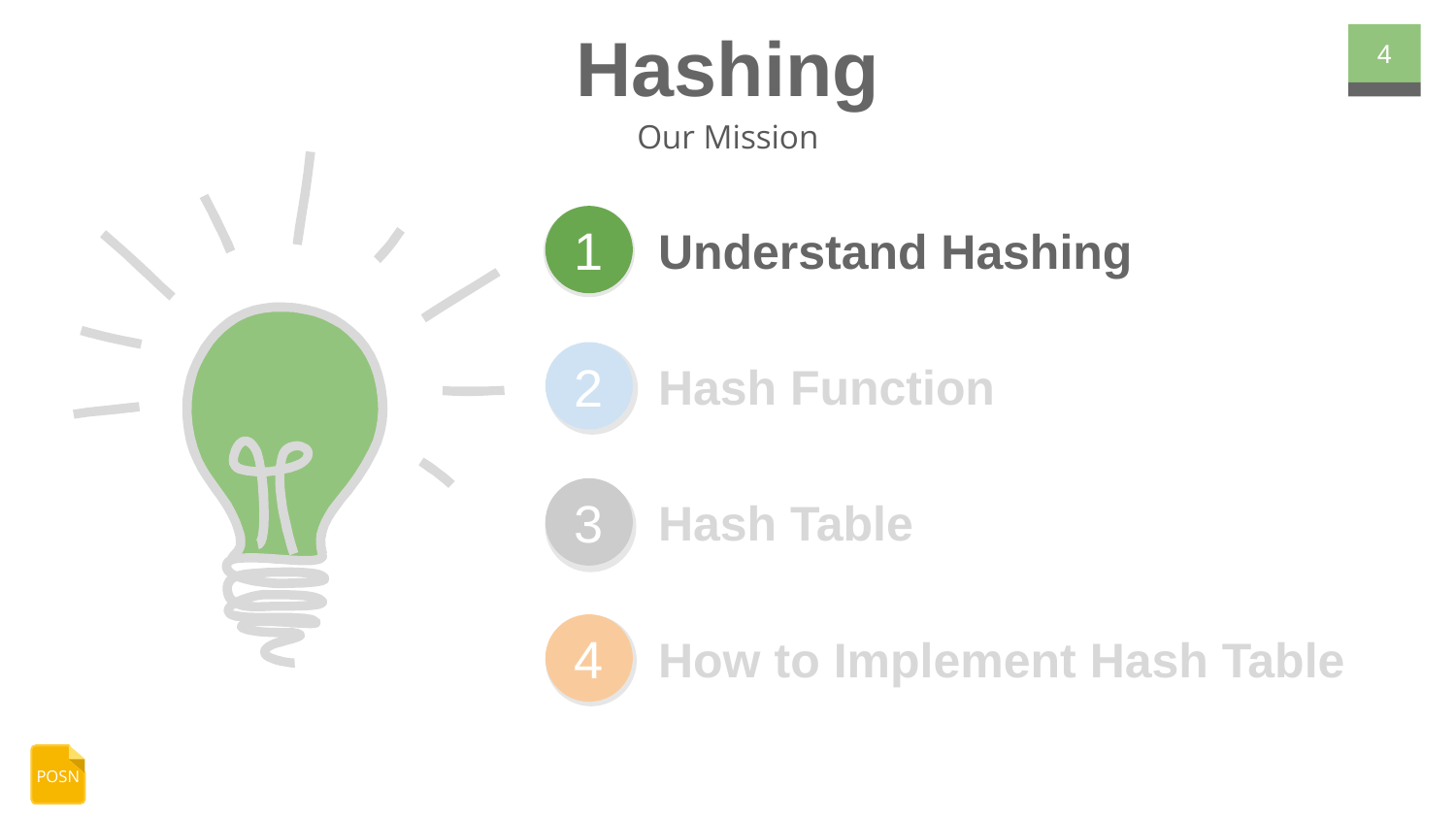

# Hashing
4
Our Mission

Understand Hashing
1

Hash Function

2

Hash Table

3

How to Implement Hash Table

4